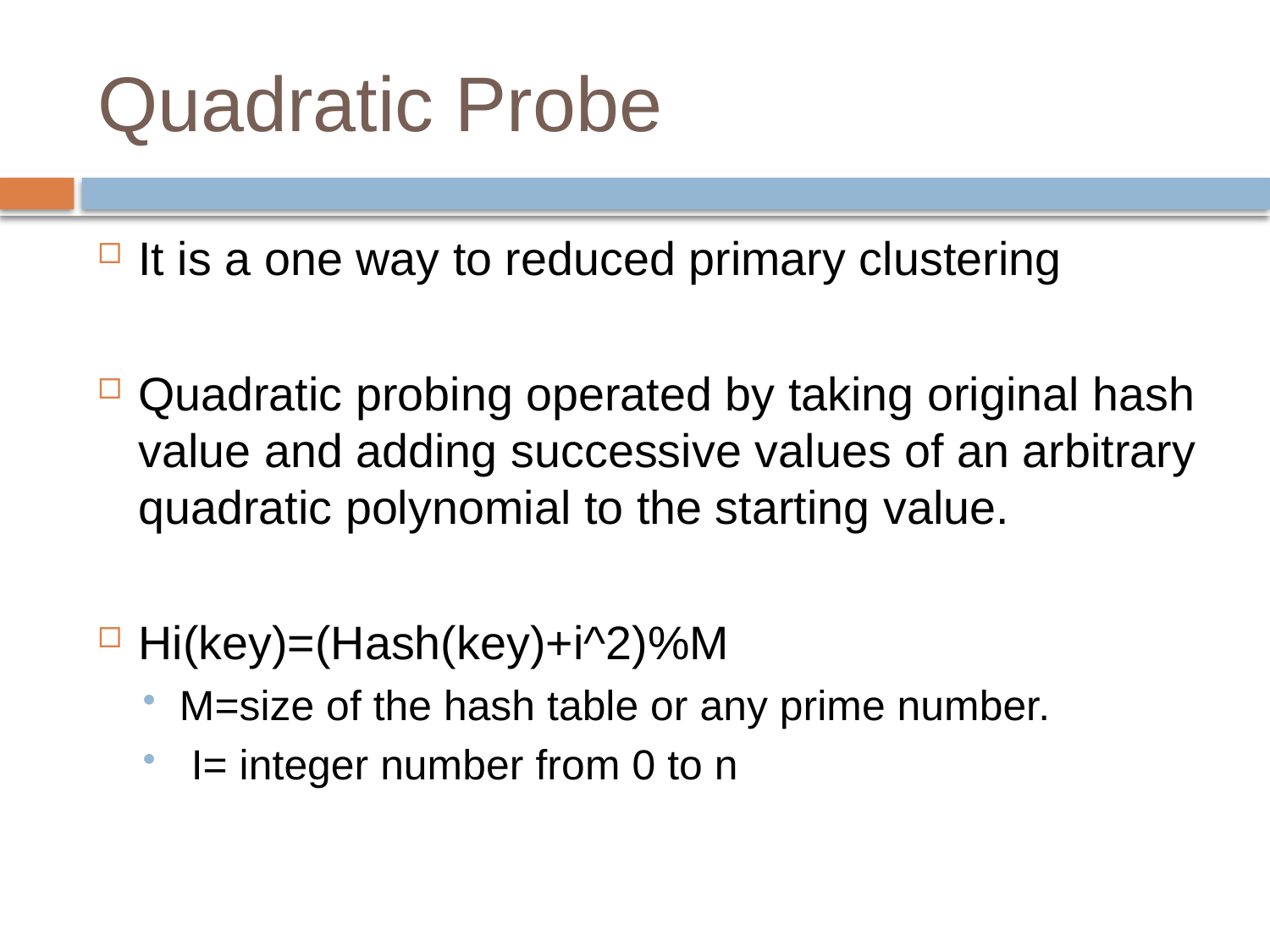

# Quadratic Probe
It is a one way to reduced primary clustering

Quadratic probing operated by taking original hash value and adding successive values of an arbitrary quadratic polynomial to the starting value.

Hi(key)=(Hash(key)+i^2)%M
M=size of the hash table or any prime number.
 I= integer number from 0 to n